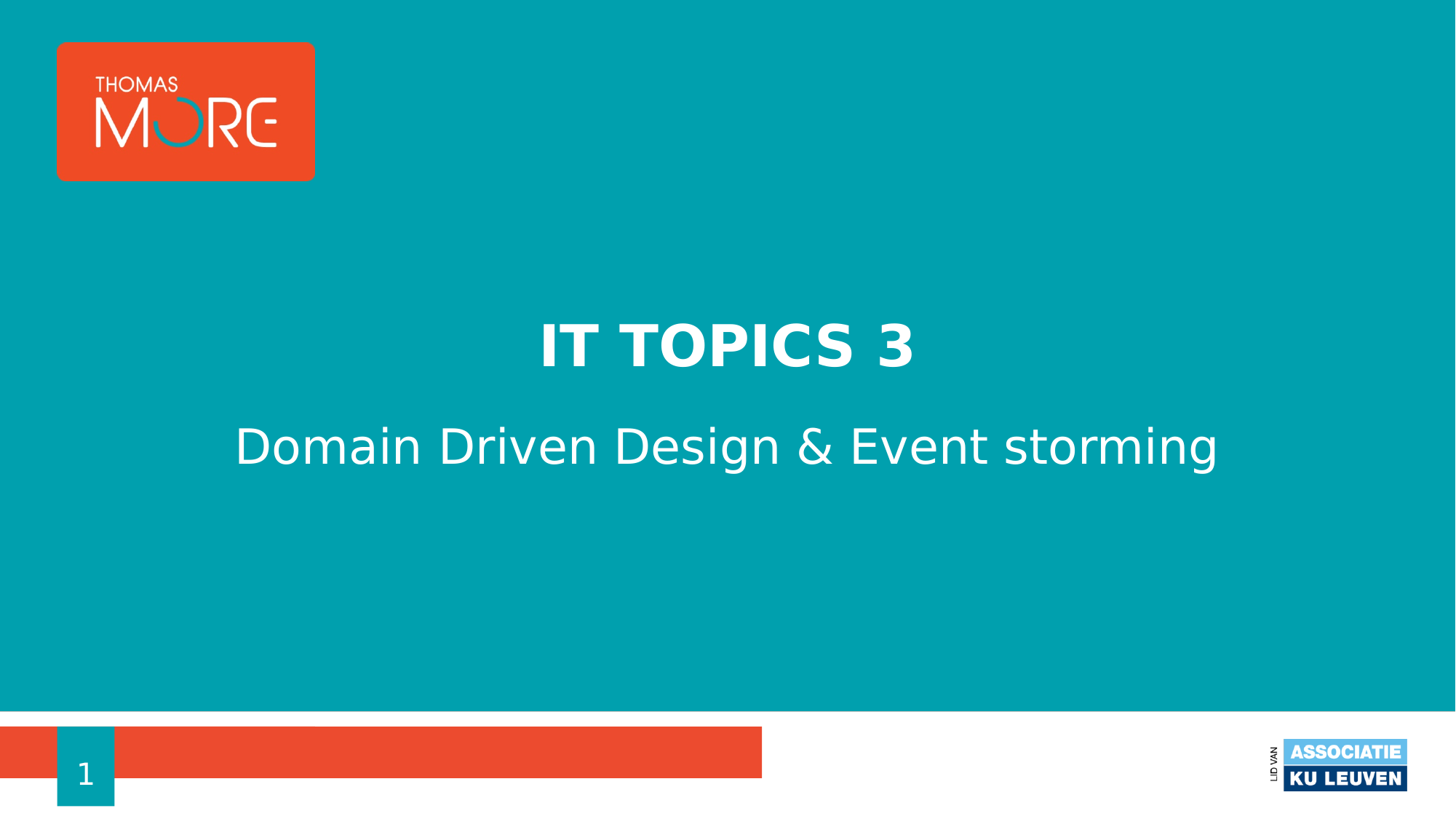

# It topics 3
Domain Driven Design & Event storming
1